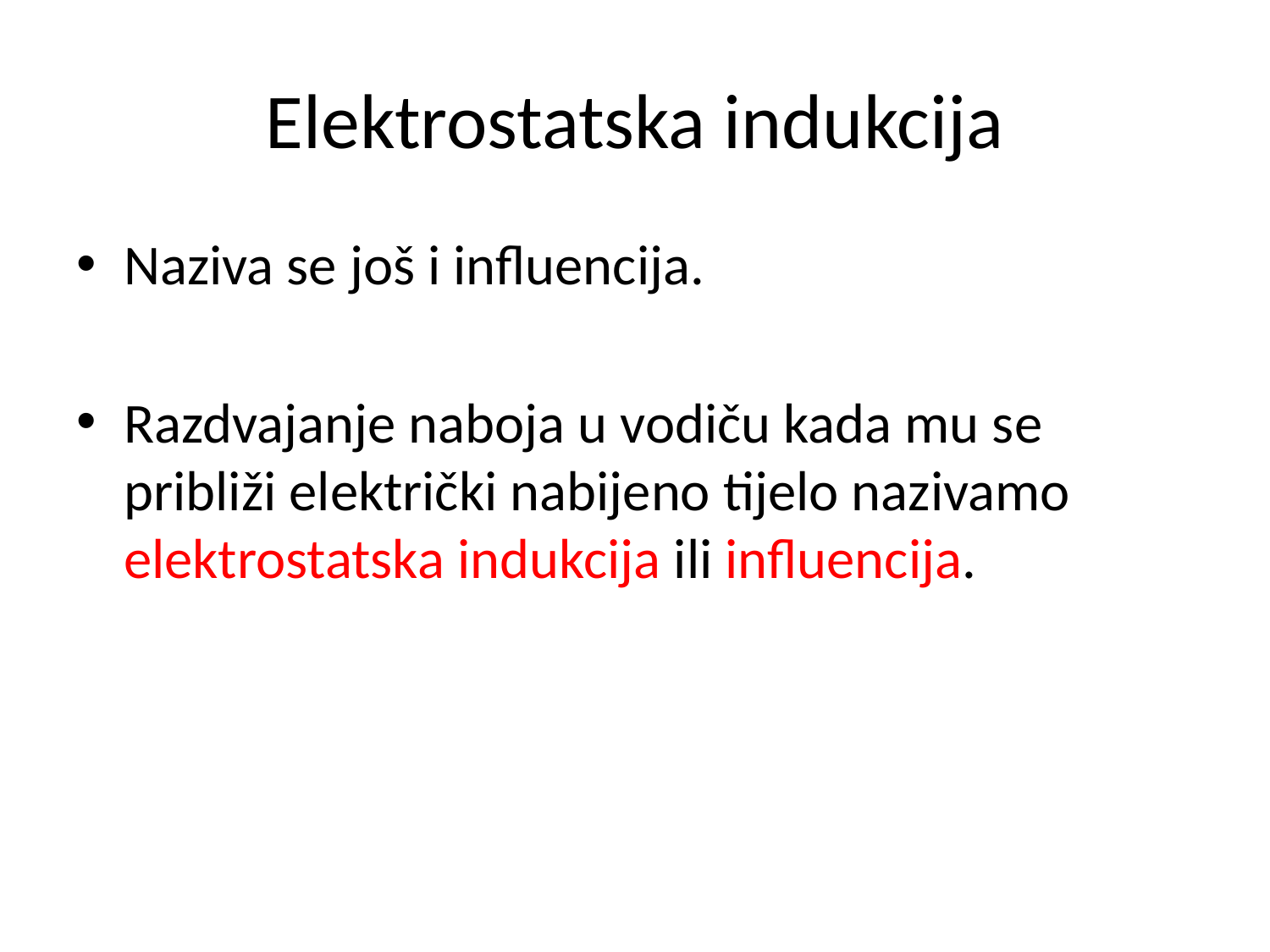

# Elektrostatska indukcija
Naziva se još i influencija.

Razdvajanje naboja u vodiču kada mu se približi električki nabijeno tijelo nazivamo elektrostatska indukcija ili influencija.